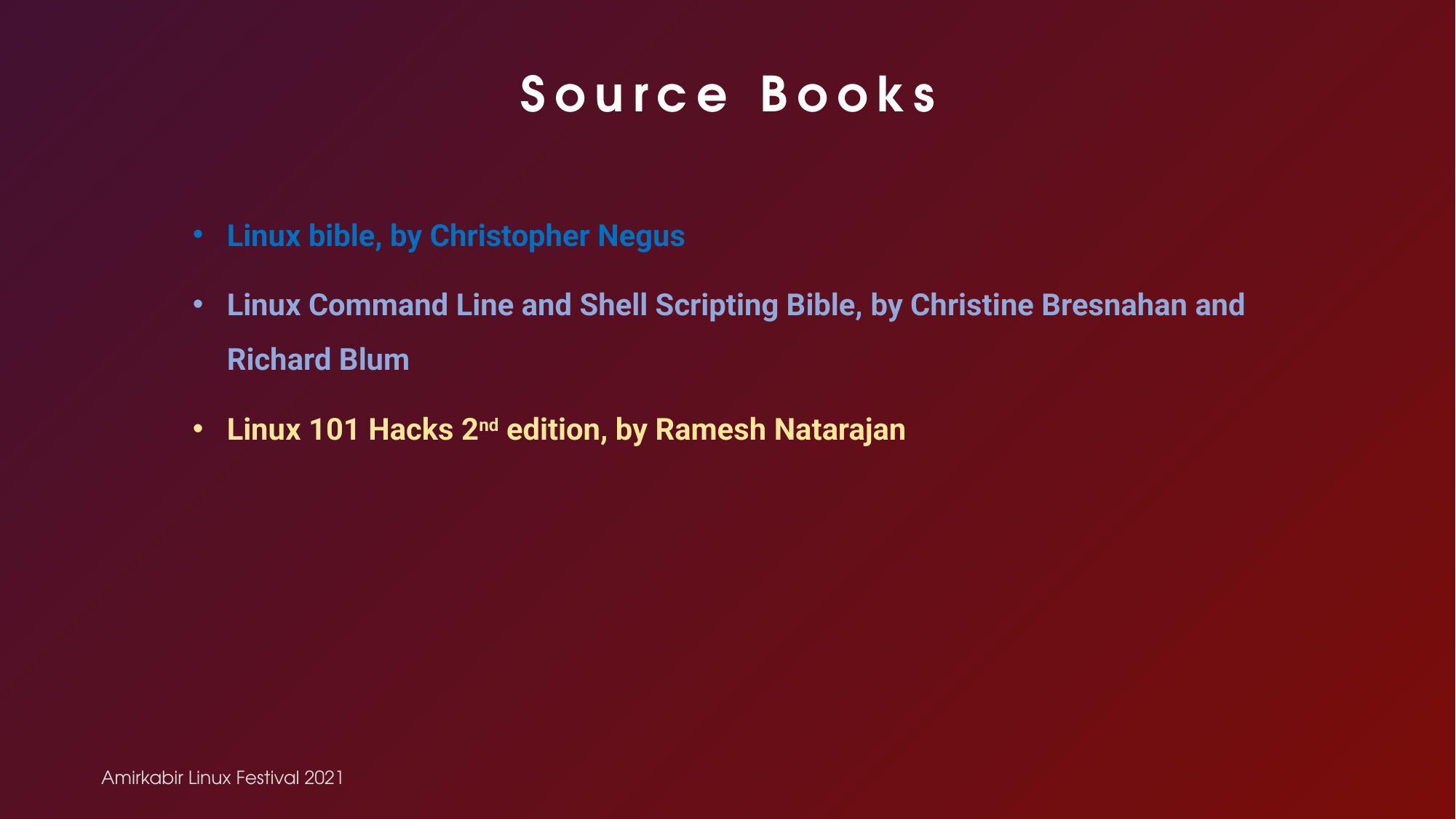

# Source Books
Linux bible, by Christopher Negus
Linux Command Line and Shell Scripting Bible, by Christine Bresnahan and Richard Blum
Linux 101 Hacks 2nd edition, by Ramesh Natarajan